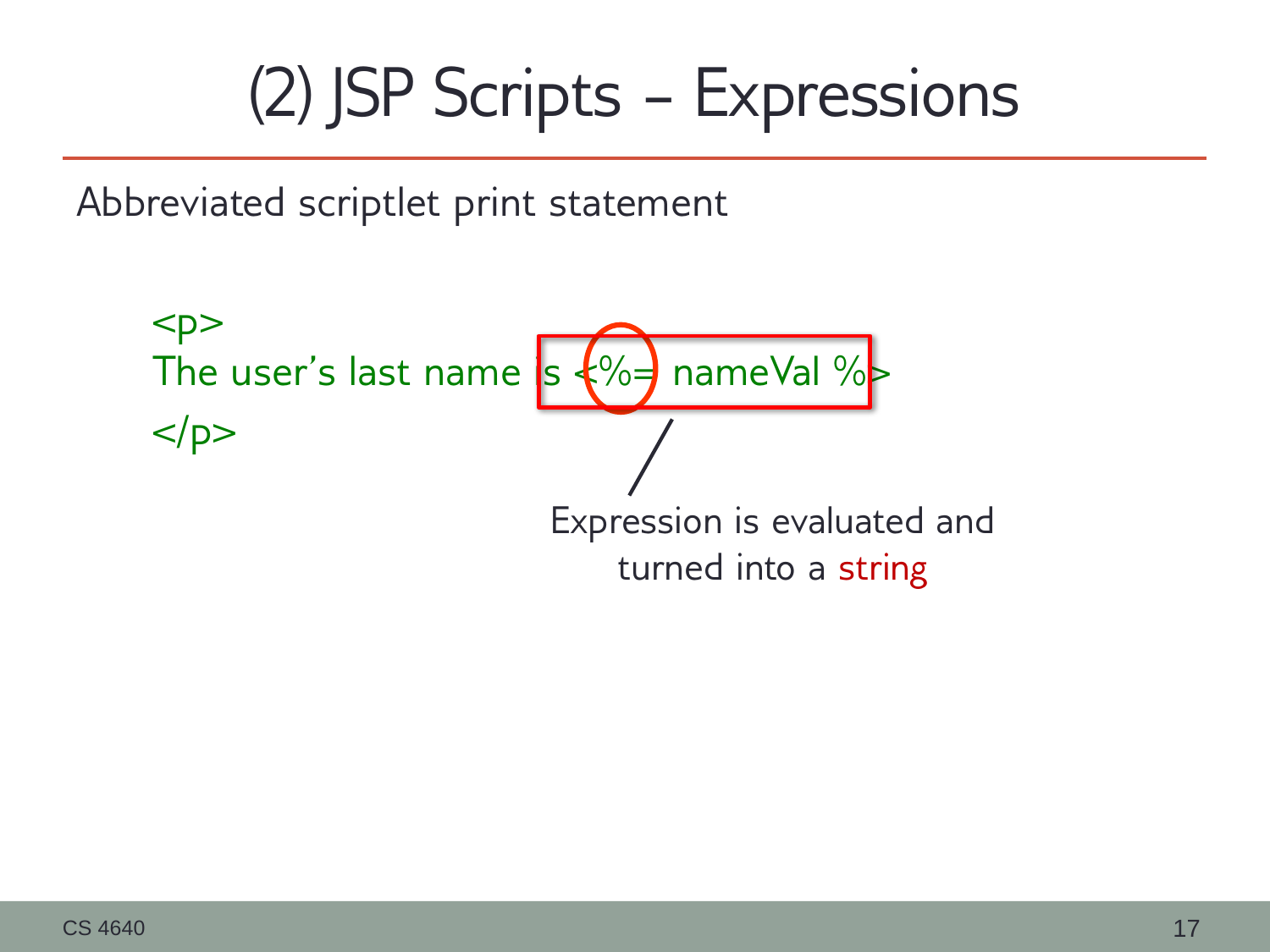

# (2) JSP Scripts – Expressions
Abbreviated scriptlet print statement

<p>
The user’s last name is <%= nameVal %>
</p>

Expression is evaluated and turned into a string
CS 4640
17